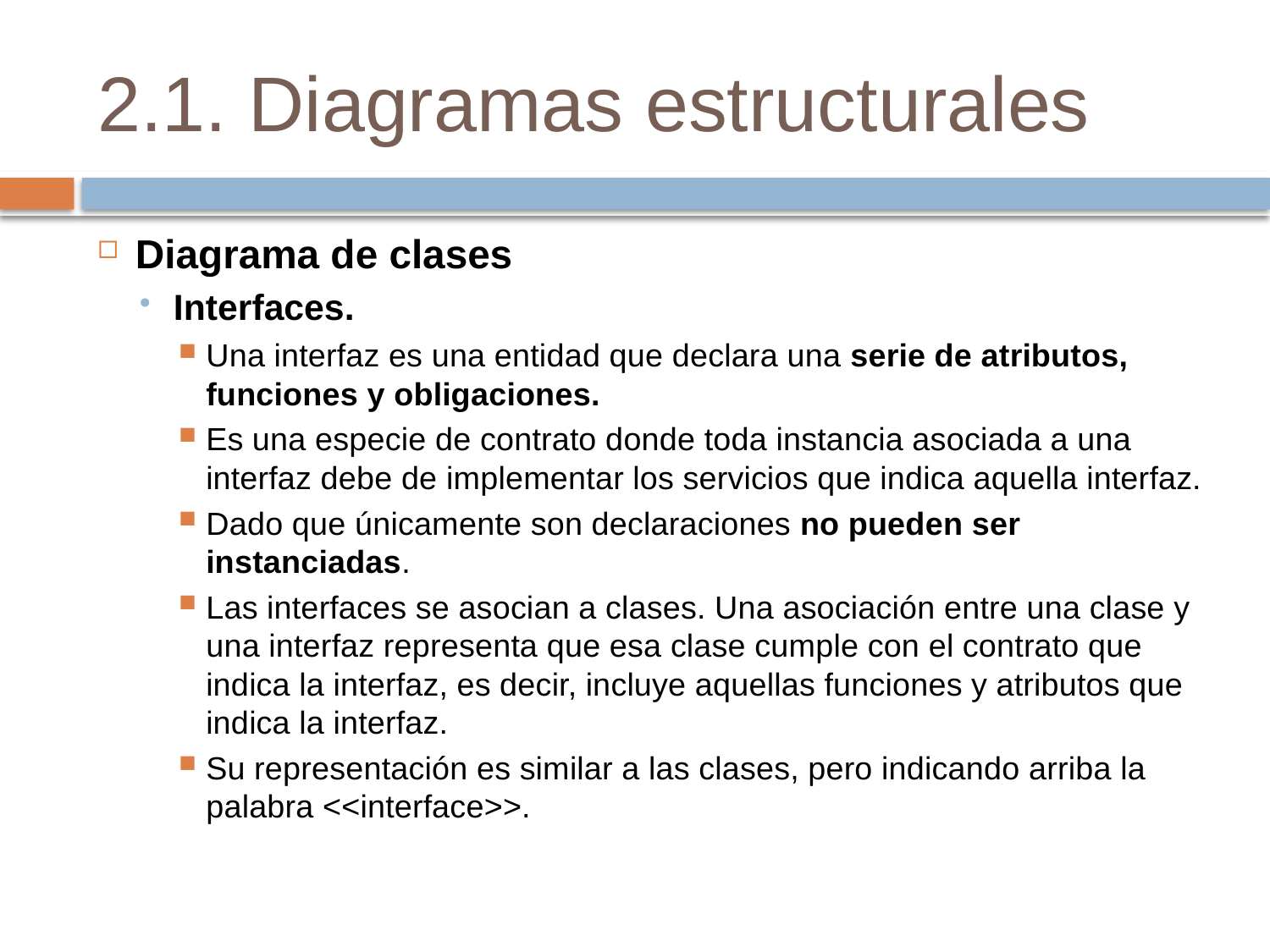

# 2.1. Diagramas estructurales
Diagrama de clases
Interfaces.
Una interfaz es una entidad que declara una serie de atributos, funciones y obligaciones.
Es una especie de contrato donde toda instancia asociada a una interfaz debe de implementar los servicios que indica aquella interfaz.
Dado que únicamente son declaraciones no pueden ser instanciadas.
Las interfaces se asocian a clases. Una asociación entre una clase y una interfaz representa que esa clase cumple con el contrato que indica la interfaz, es decir, incluye aquellas funciones y atributos que indica la interfaz.
Su representación es similar a las clases, pero indicando arriba la palabra <<interface>>.